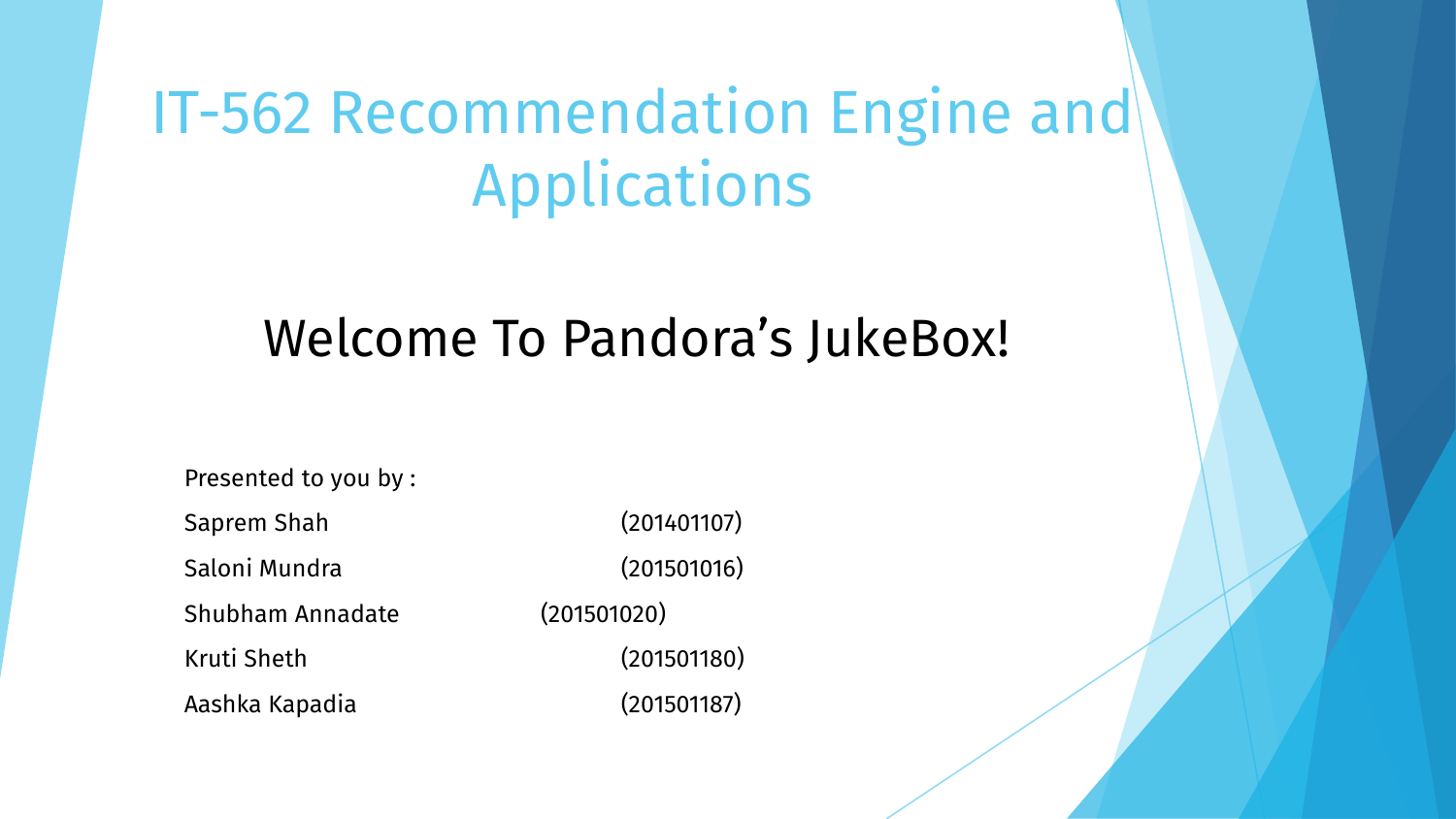

# IT-562 Recommendation Engine and Applications
Welcome To Pandora’s JukeBox!

Presented to you by :
Saprem Shah 		(201401107)
Saloni Mundra 		(201501016)
Shubham Annadate 	          (201501020)
Kruti Sheth			(201501180)
Aashka Kapadia 		(201501187)